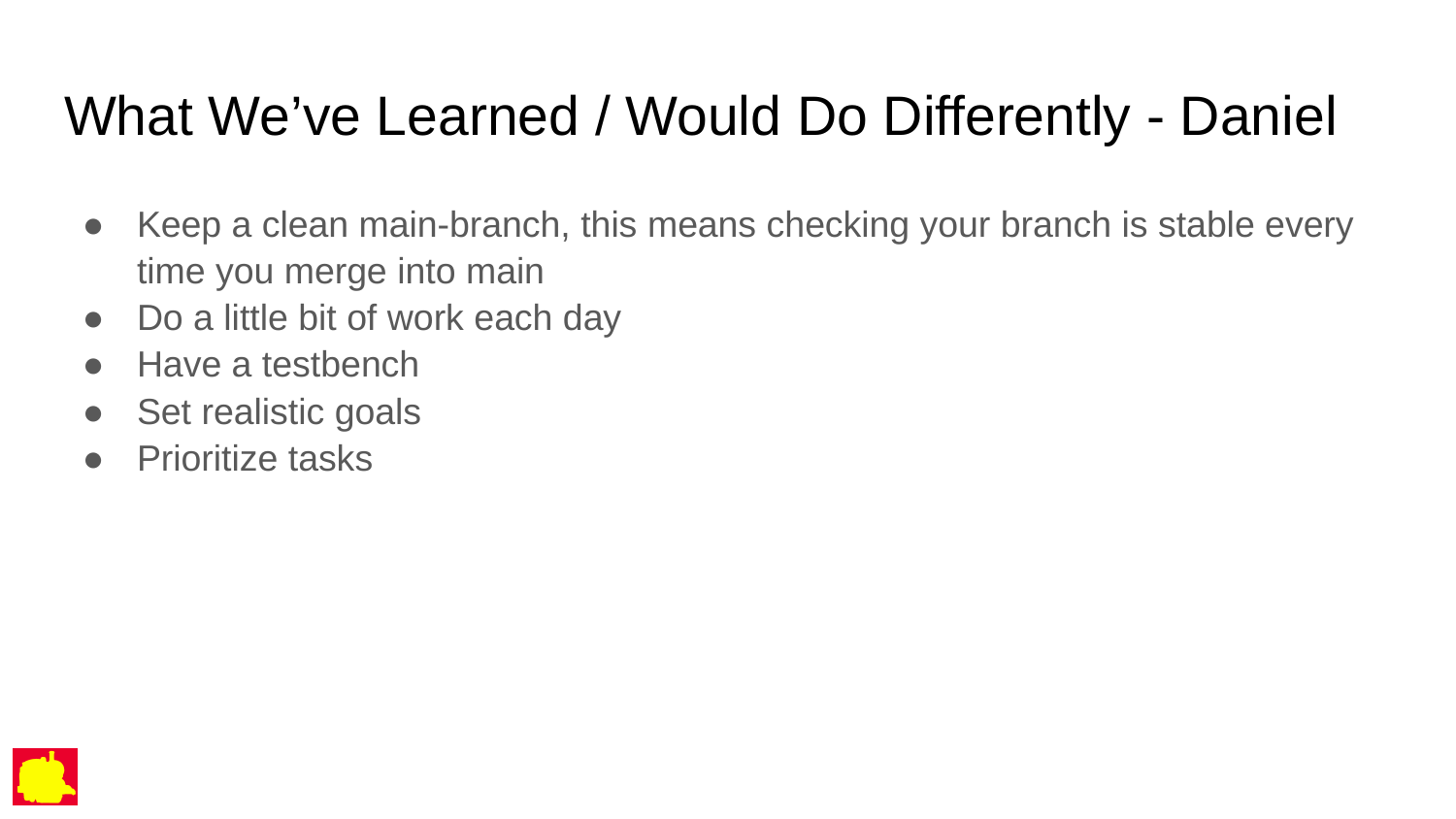

# What We’ve Learned / Would Do Differently - Daniel
Keep a clean main-branch, this means checking your branch is stable every time you merge into main
Do a little bit of work each day
Have a testbench
Set realistic goals
Prioritize tasks